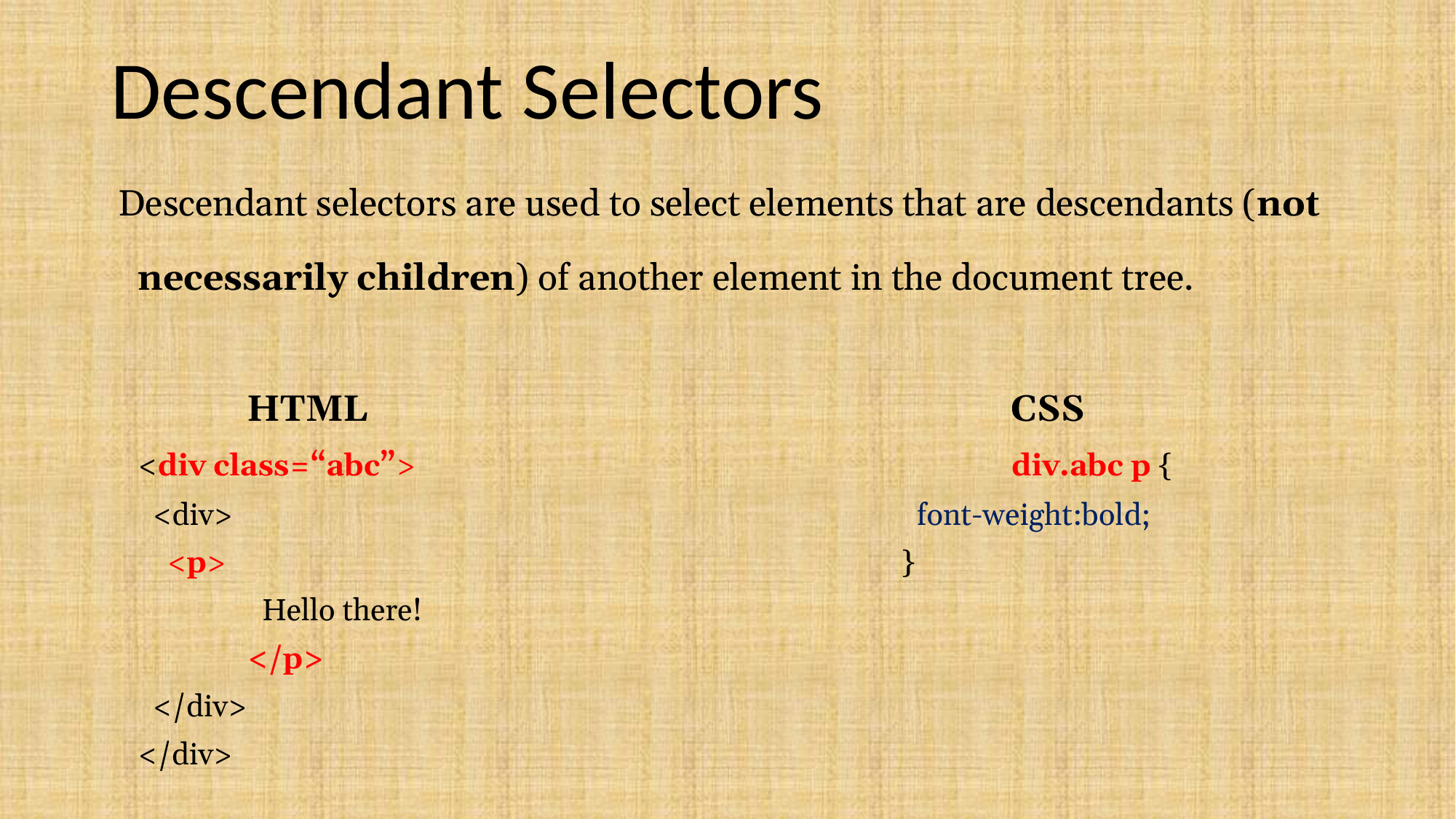

# Descendant Selectors
 Descendant selectors are used to select elements that are descendants (not necessarily children) of another element in the document tree.

		HTML						CSS
	<div class=“abc”>						div.abc p {
	  <div>							  font-weight:bold;
	    <p>							}
		  Hello there!
		</p>
	  </div>
	</div>